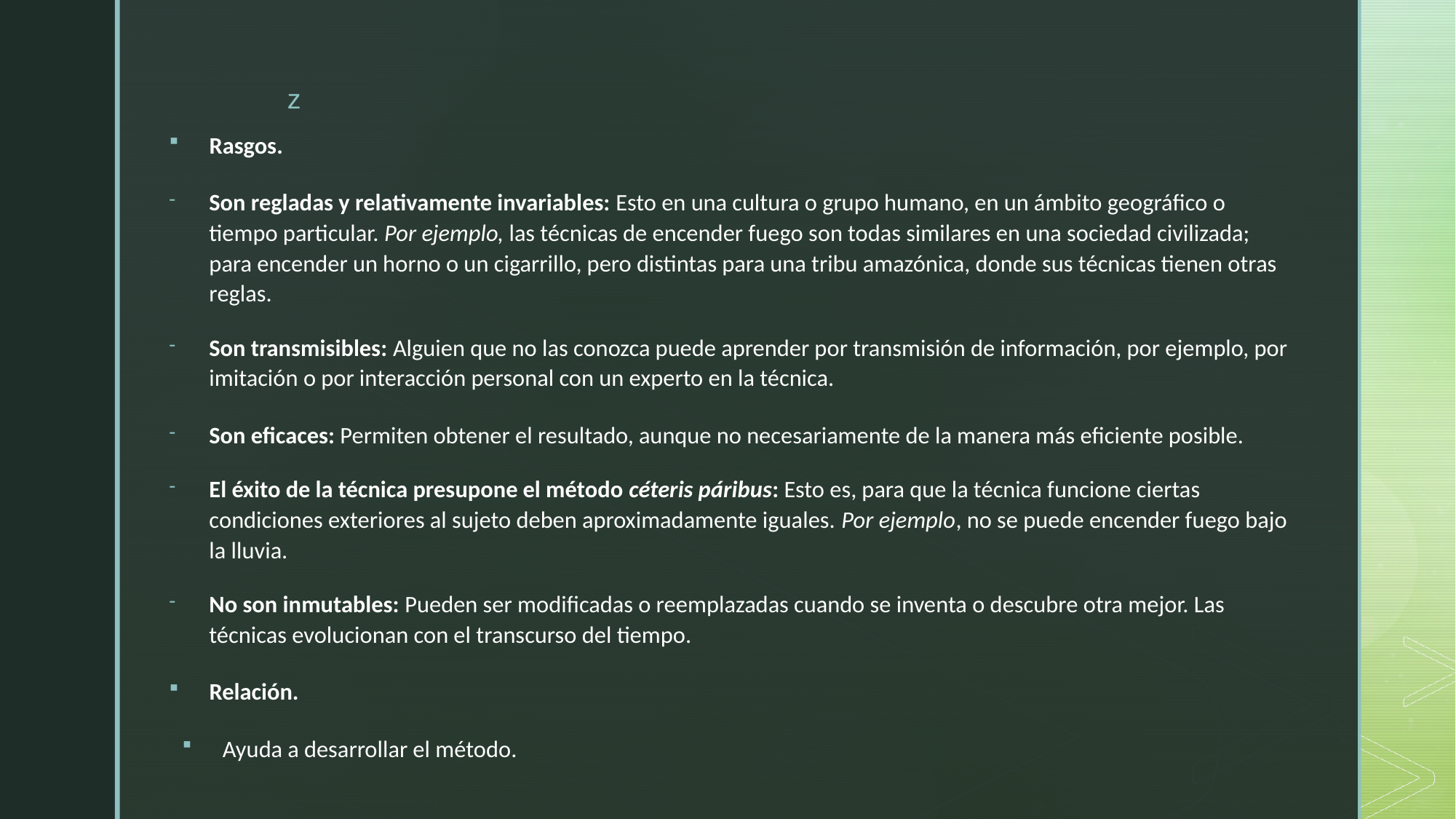

Rasgos.
Son regladas y relativamente invariables: Esto en una cultura o grupo humano, en un ámbito geográfico o tiempo particular. Por ejemplo, las técnicas de encender fuego son todas similares en una sociedad civilizada; para encender un horno o un cigarrillo, pero distintas para una tribu amazónica, donde sus técnicas tienen otras reglas.
Son transmisibles: Alguien que no las conozca puede aprender por transmisión de información, por ejemplo, por imitación o por interacción personal con un experto en la técnica.
Son eficaces: Permiten obtener el resultado, aunque no necesariamente de la manera más eficiente posible.
El éxito de la técnica presupone el método céteris páribus: Esto es, para que la técnica funcione ciertas condiciones exteriores al sujeto deben aproximadamente iguales. Por ejemplo, no se puede encender fuego bajo la lluvia.
No son inmutables: Pueden ser modificadas o reemplazadas cuando se inventa o descubre otra mejor. Las técnicas evolucionan con el transcurso del tiempo.
Relación.
Ayuda a desarrollar el método.